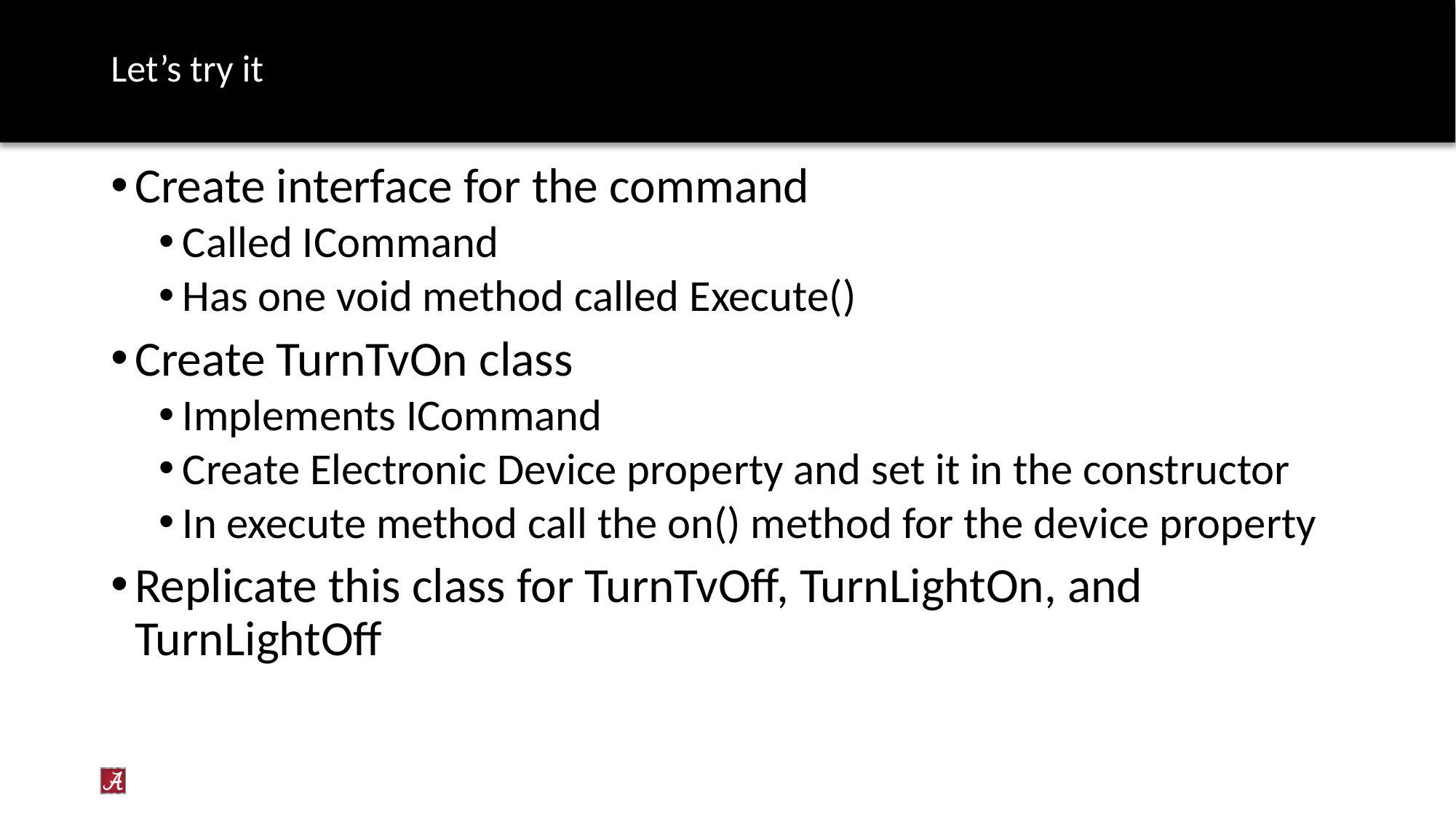

# Let’s try it
Create interface for the command
Called ICommand
Has one void method called Execute()
Create TurnTvOn class
Implements ICommand
Create Electronic Device property and set it in the constructor
In execute method call the on() method for the device property
Replicate this class for TurnTvOff, TurnLightOn, and TurnLightOff